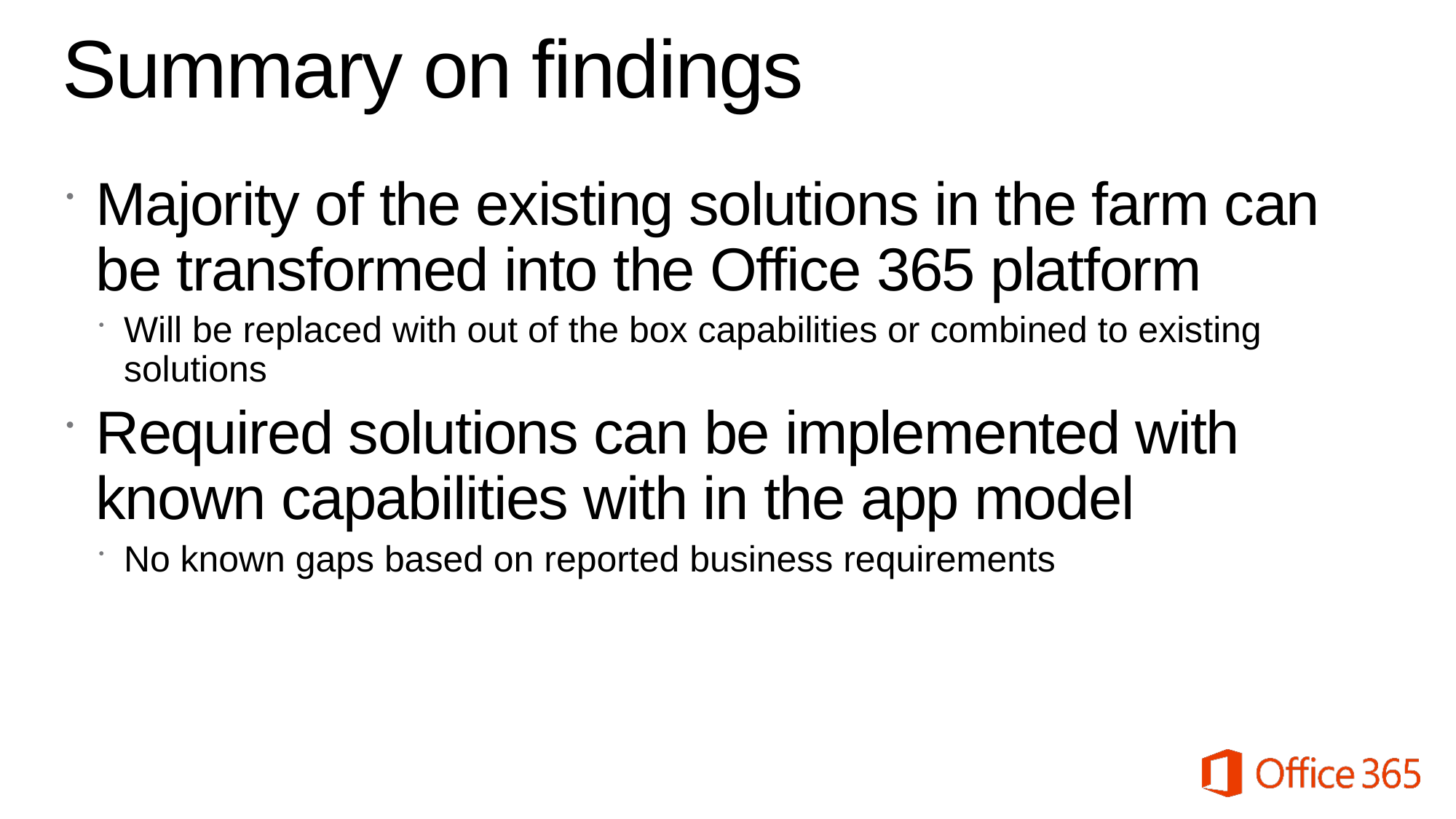

# Summary on findings
Majority of the existing solutions in the farm can be transformed into the Office 365 platform
Will be replaced with out of the box capabilities or combined to existing solutions
Required solutions can be implemented with known capabilities with in the app model
No known gaps based on reported business requirements